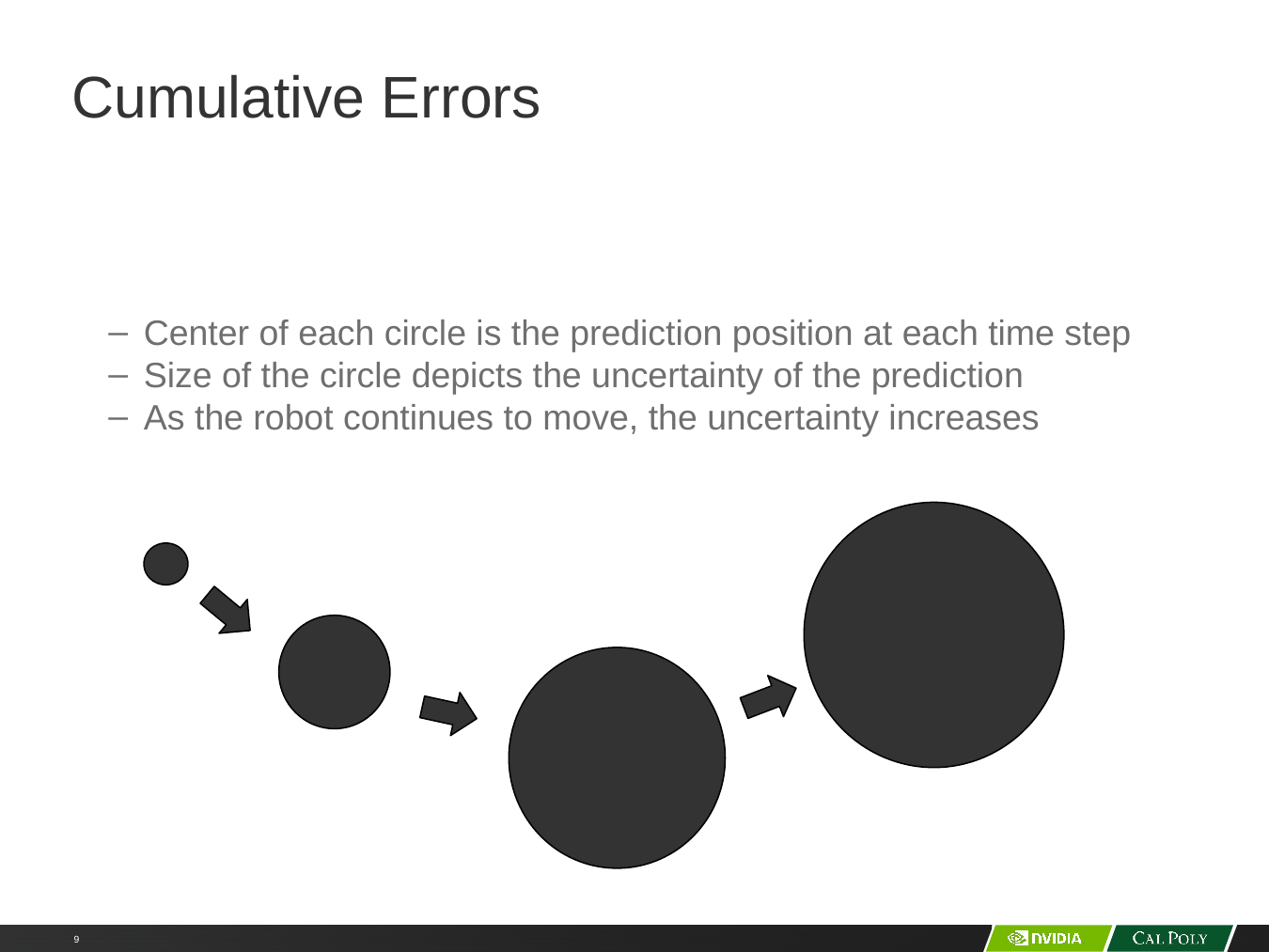

# Cumulative Errors

Center of each circle is the prediction position at each time step
Size of the circle depicts the uncertainty of the prediction
As the robot continues to move, the uncertainty increases